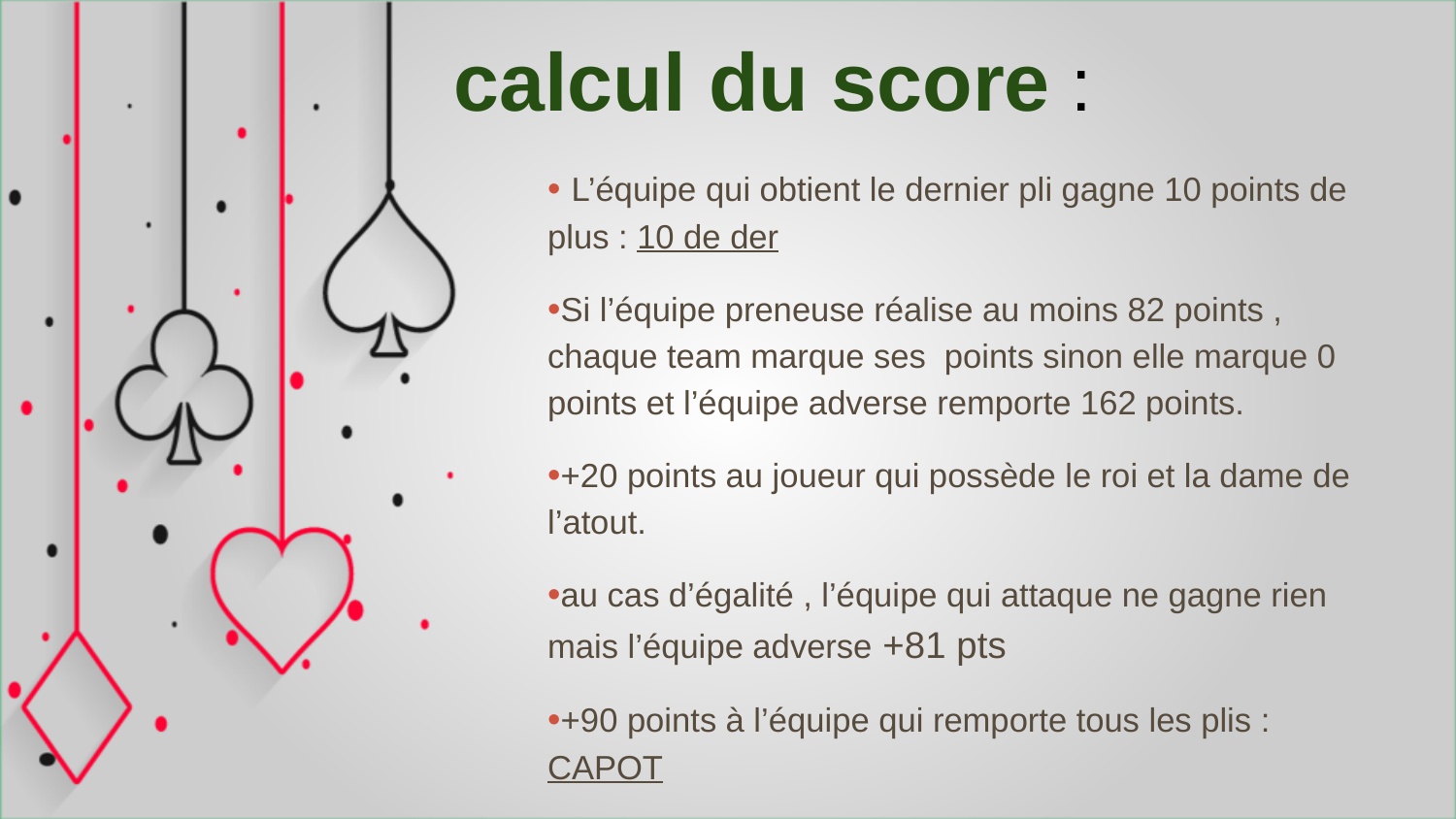

# calcul du score :
• L’équipe qui obtient le dernier pli gagne 10 points de plus : 10 de der
•Si l’équipe preneuse réalise au moins 82 points , chaque team marque ses  points sinon elle marque 0 points et l’équipe adverse remporte 162 points.
•+20 points au joueur qui possède le roi et la dame de l’atout.
•au cas d’égalité , l’équipe qui attaque ne gagne rien mais l’équipe adverse +81 pts
•+90 points à l’équipe qui remporte tous les plis : CAPOT